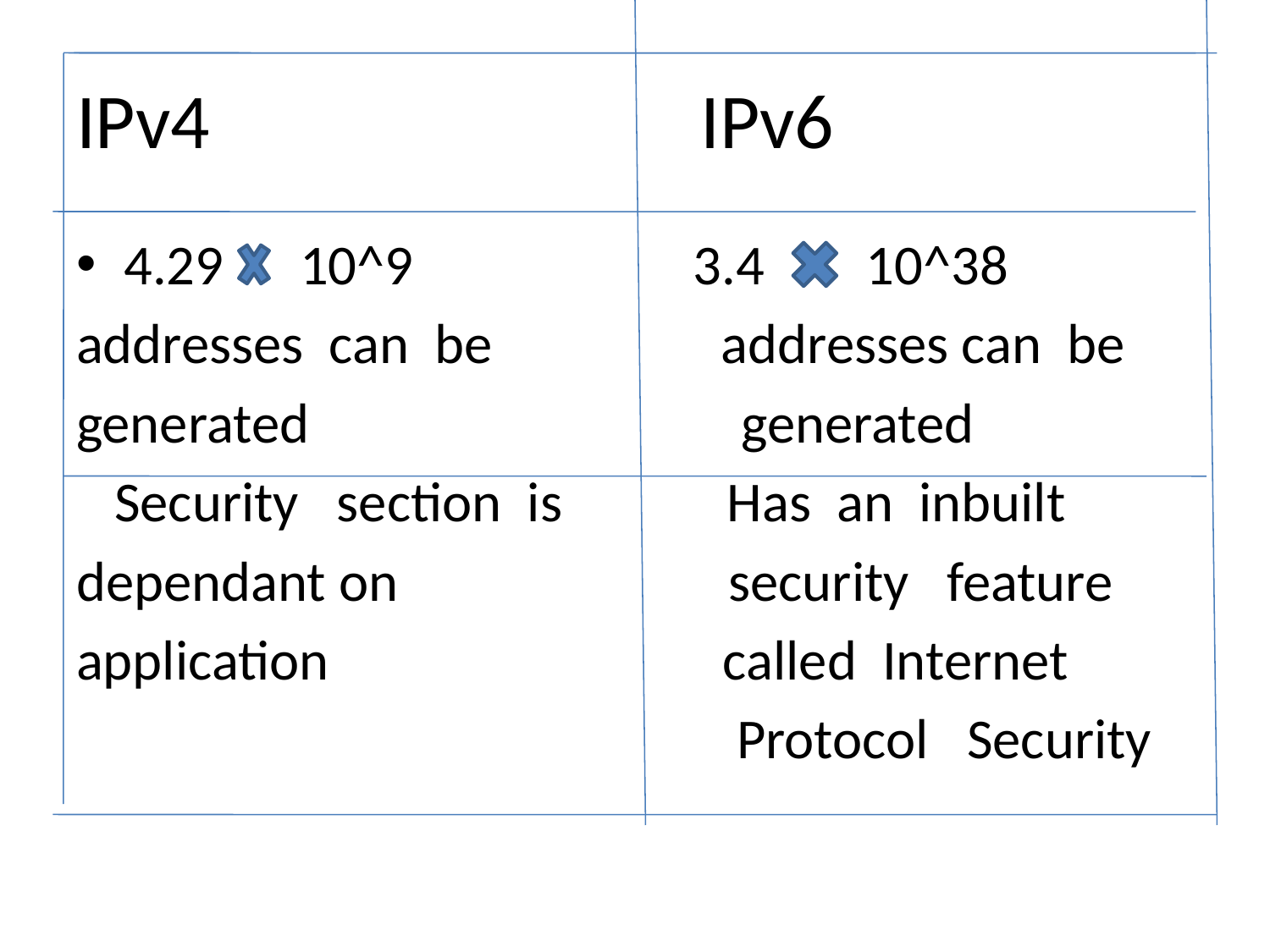

# IPv4                            IPv6
4.29      10^9                      3.4        10^38
addresses  can  be                  addresses can  be
generated                                  generated
   Security   section  is             Has  an  inbuilt
dependant on                          security   feature
application                               called  Internet
                                                    Protocol   Security